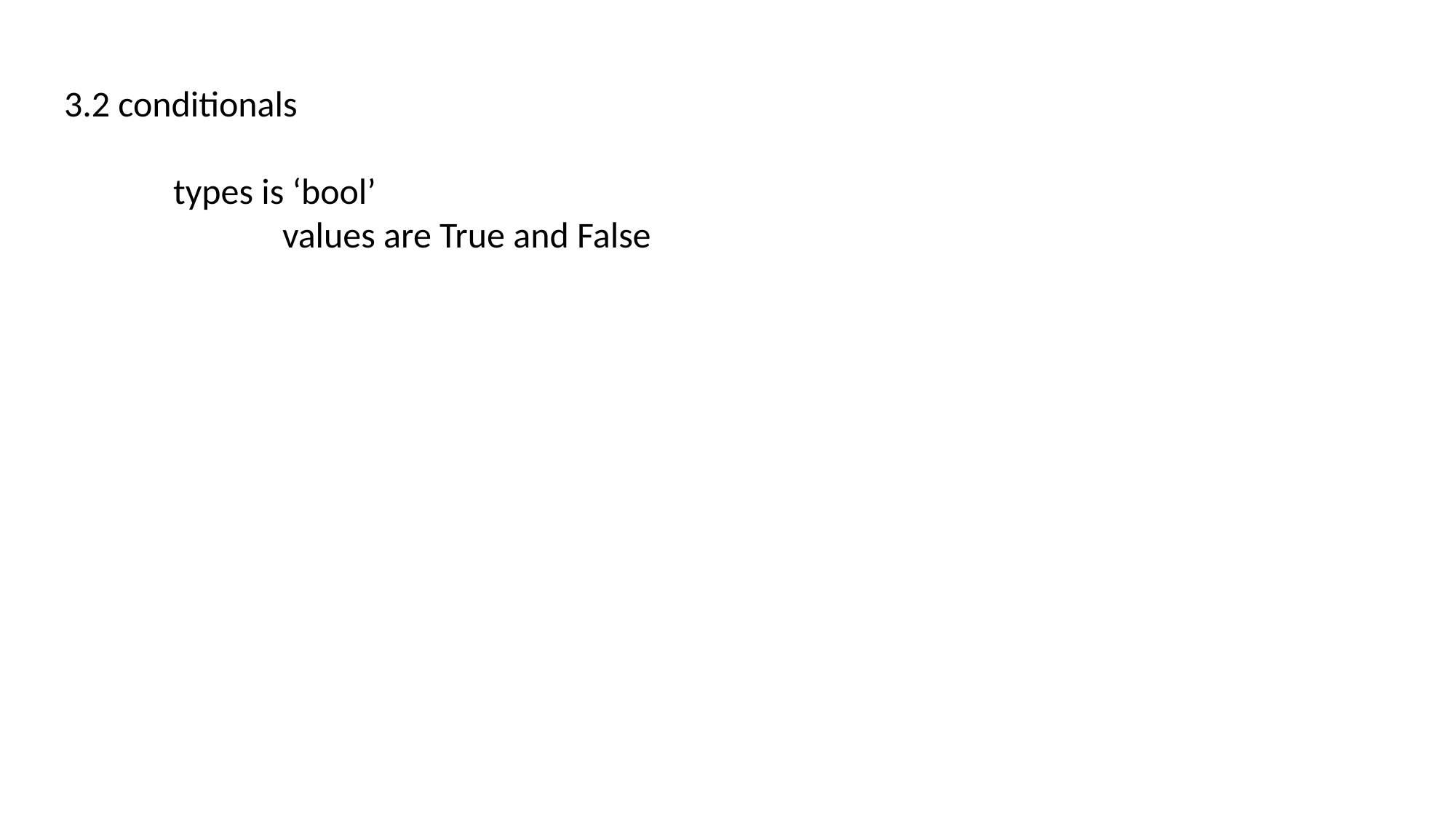

3.2 conditionals

	types is ‘bool’
		values are True and False